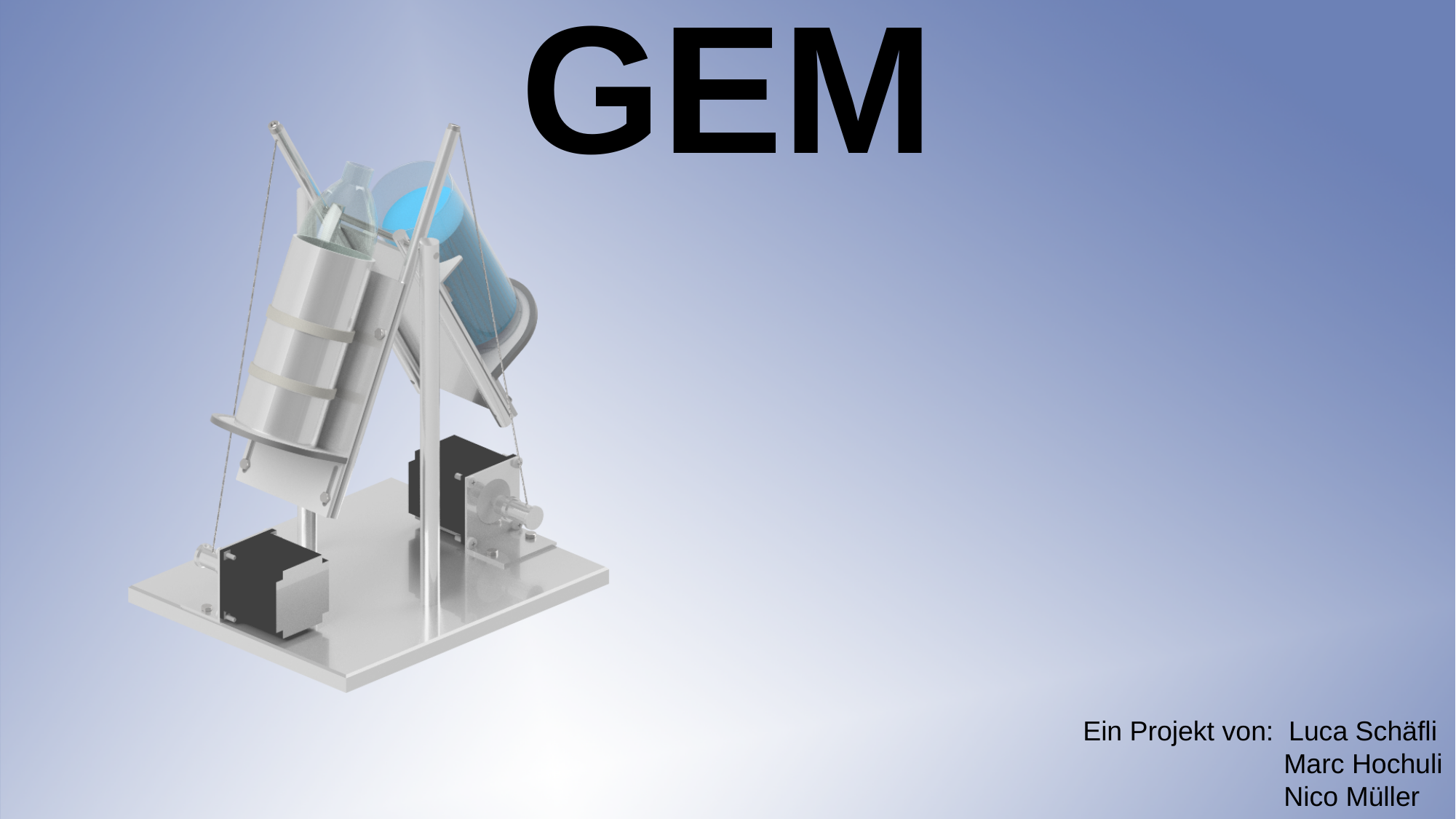

# GEM
Ein Projekt von:  Luca Schäfli
	            Marc Hochuli
	            Nico Müller